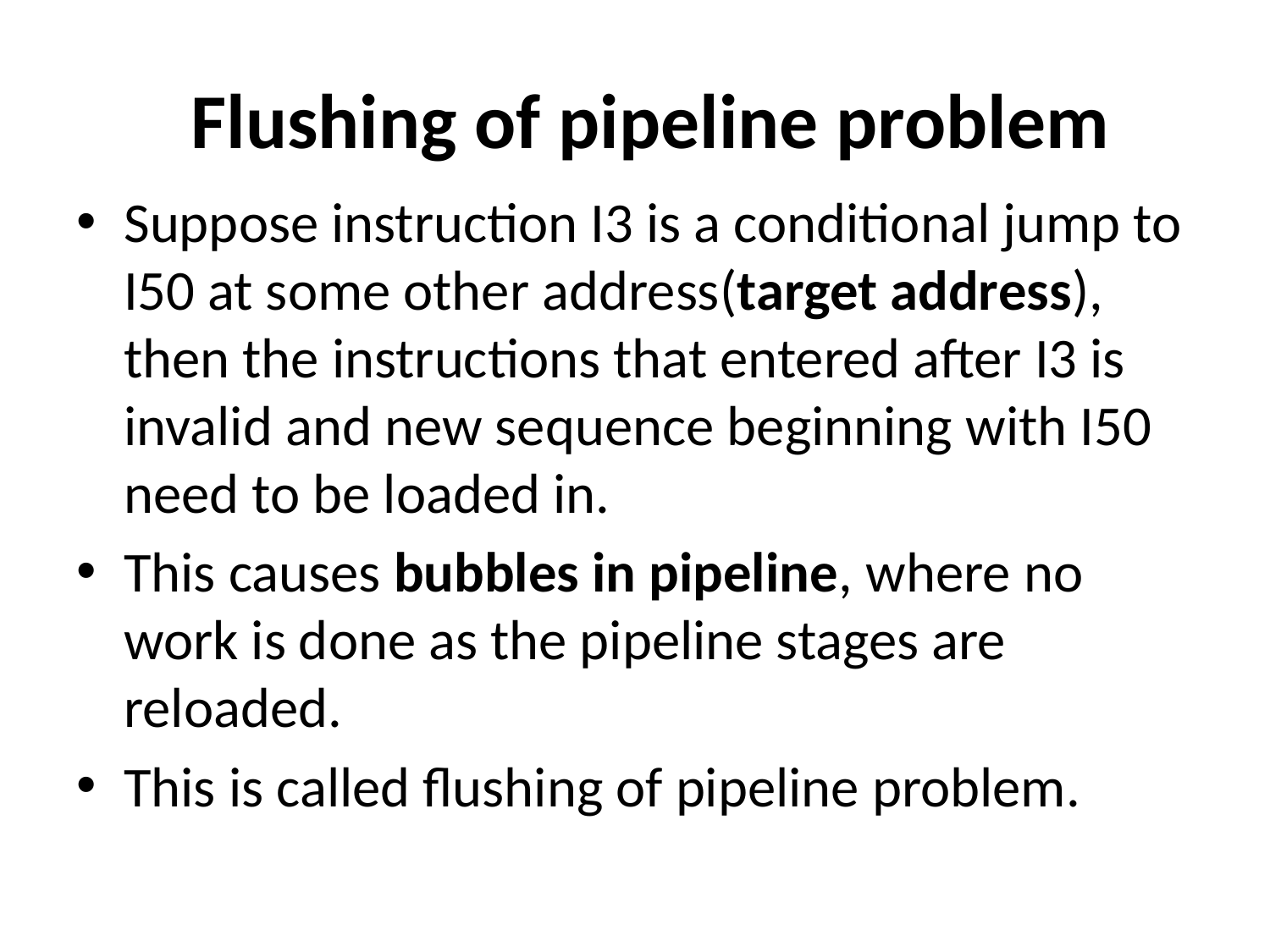

# Flushing of pipeline problem
Suppose instruction I3 is a conditional jump to I50 at some other address(target address), then the instructions that entered after I3 is invalid and new sequence beginning with I50 need to be loaded in.
This causes bubbles in pipeline, where no work is done as the pipeline stages are reloaded.
This is called flushing of pipeline problem.